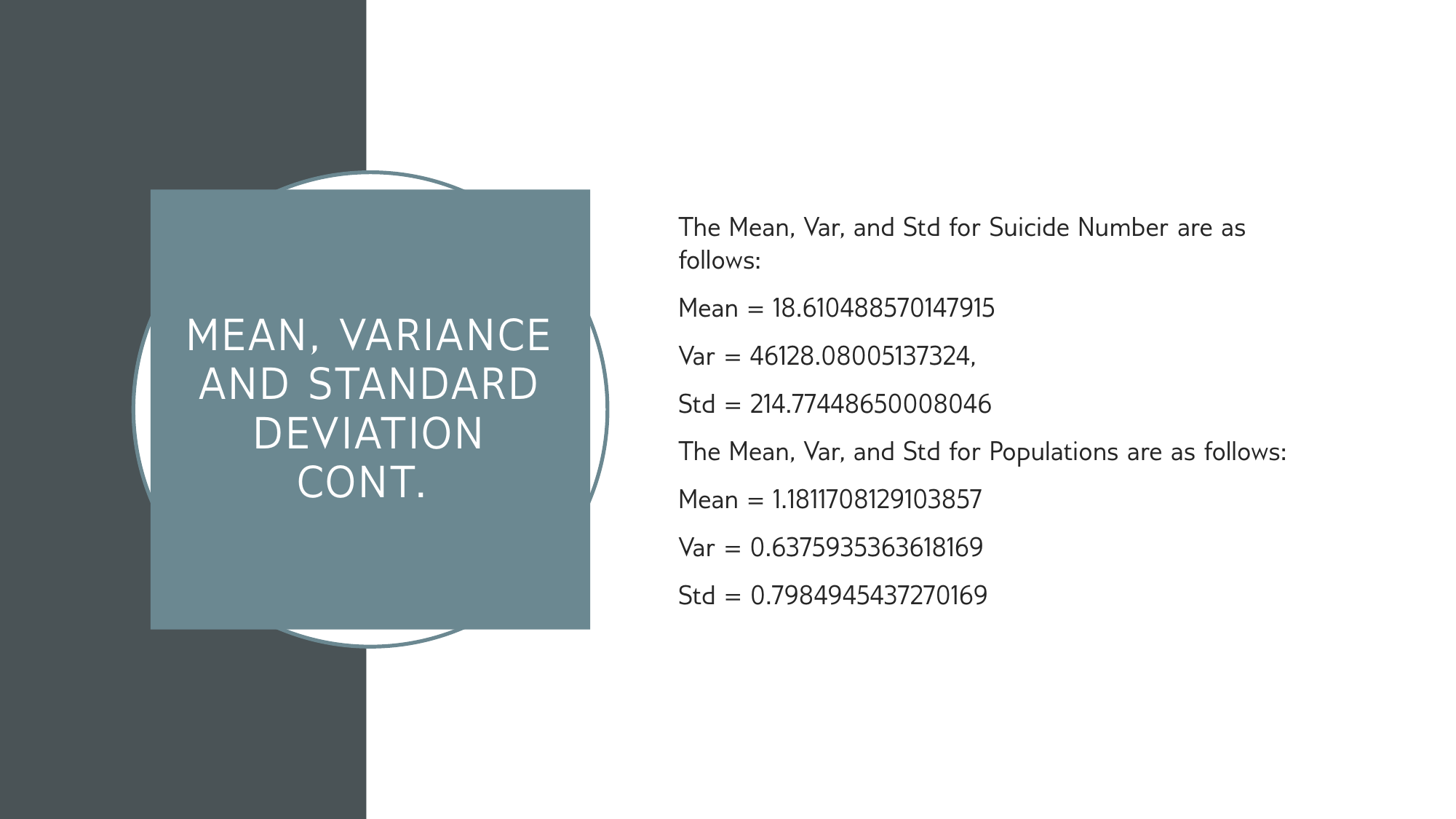

The Mean, Var, and Std for Suicide Number are as follows:
Mean = 18.610488570147915
Var = 46128.08005137324,
Std = 214.77448650008046
The Mean, Var, and Std for Populations are as follows:
Mean = 1.1811708129103857
Var = 0.6375935363618169
Std = 0.7984945437270169

# Mean, Variance and Standard Deviation Cont.